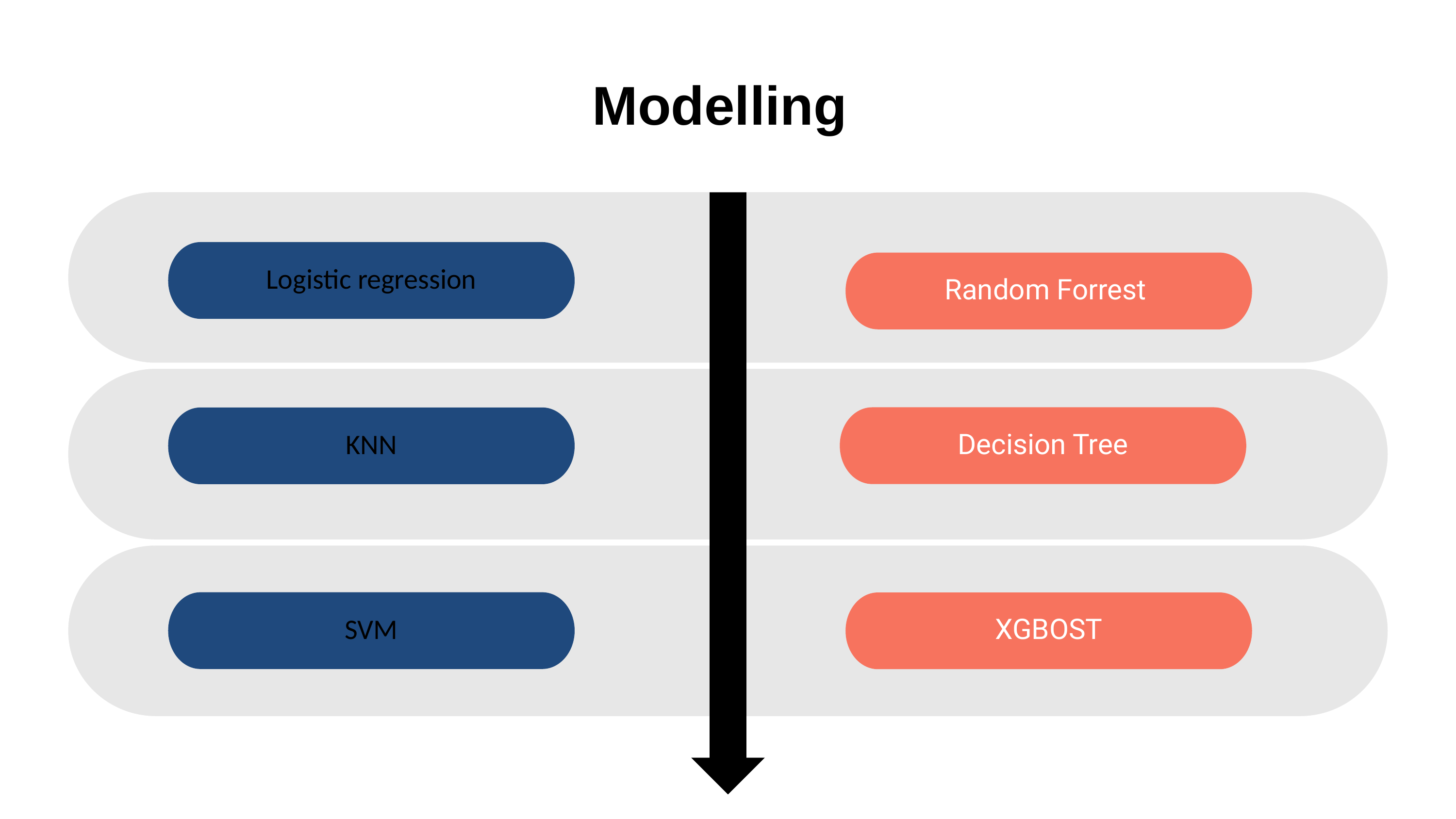

Modelling

Logistic regression

Random Forrest

Decision Tree

KNN

SVM

XGBOST